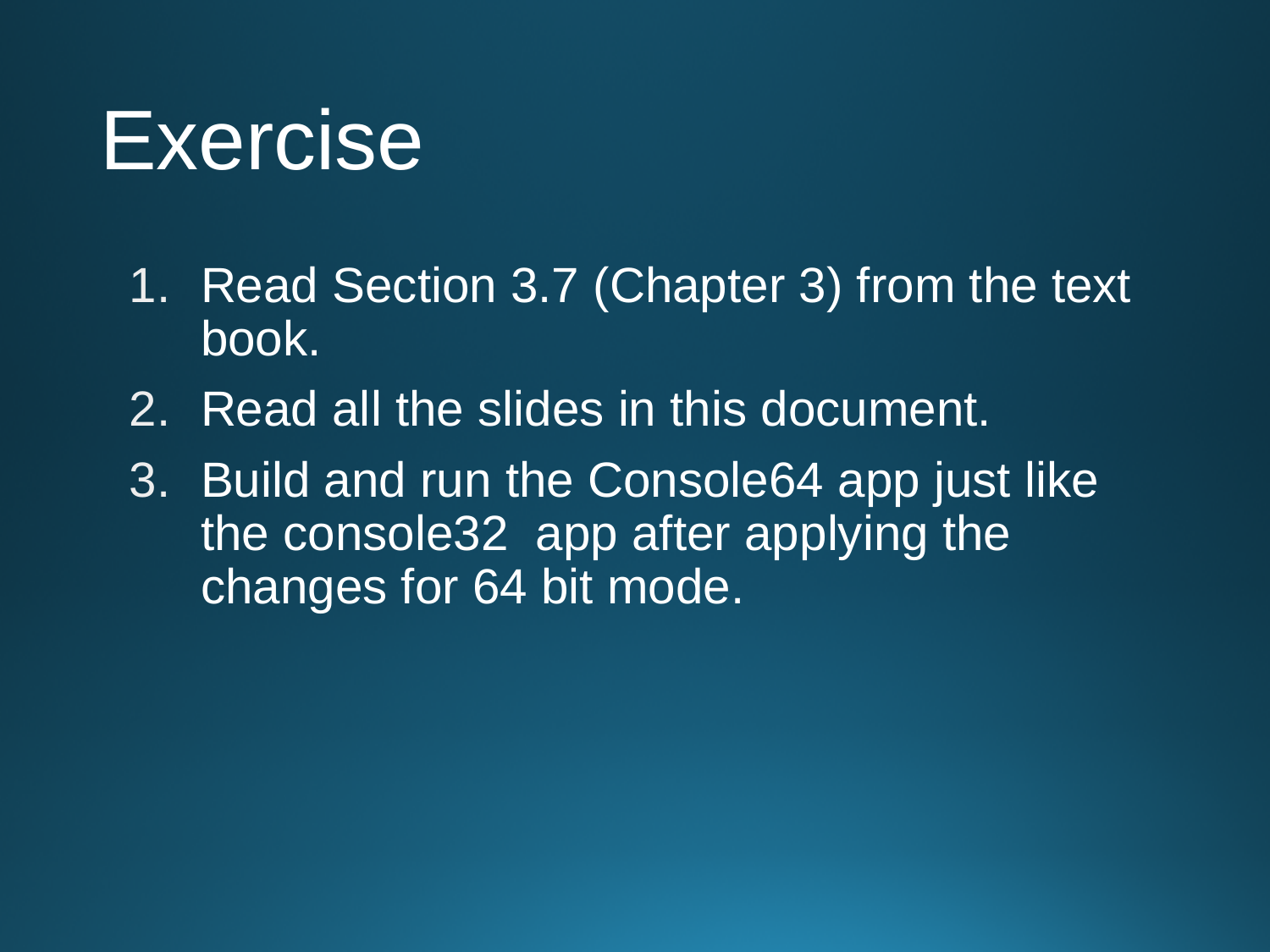

# Exercise
Read Section 3.7 (Chapter 3) from the text book.
Read all the slides in this document.
Build and run the Console64 app just like the console32  app after applying the changes for 64 bit mode.